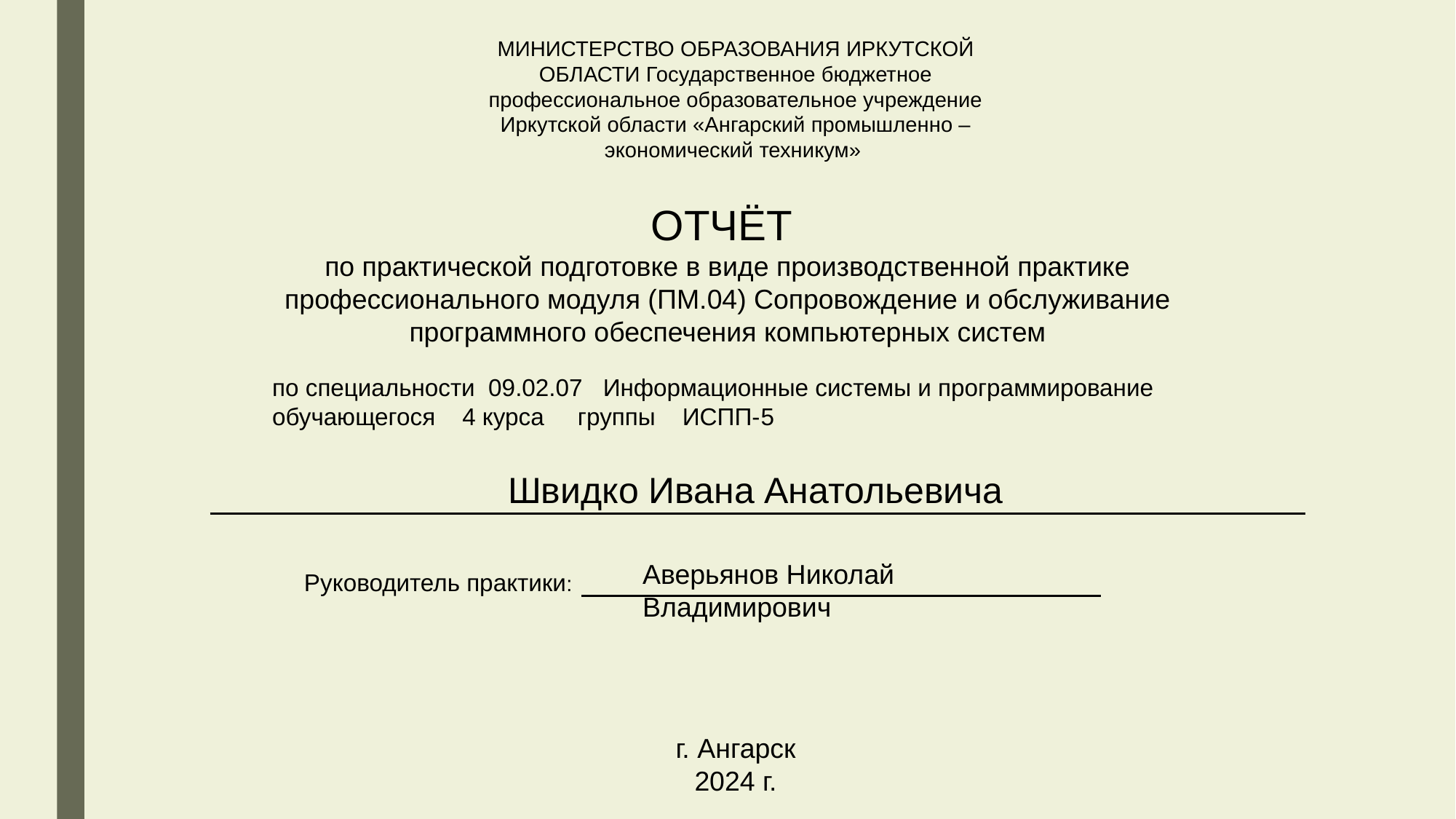

МИНИСТЕРСТВО ОБРАЗОВАНИЯ ИРКУТСКОЙ ОБЛАСТИ Государственное бюджетное профессиональное образовательное учреждение Иркутской области «Ангарский промышленно – экономический техникум»
ОТЧЁТ
по практической подготовке в виде производственной практике профессионального модуля (ПМ.04) Сопровождение и обслуживание программного обеспечения компьютерных систем
по специальности  09.02.07   Информационные системы и программирование
обучающегося    4 курса     группы    ИСПП-5
Швидко Ивана Анатольевича
Аверьянов Николай Владимирович
Руководитель практики:
г. Ангарск 2024 г.